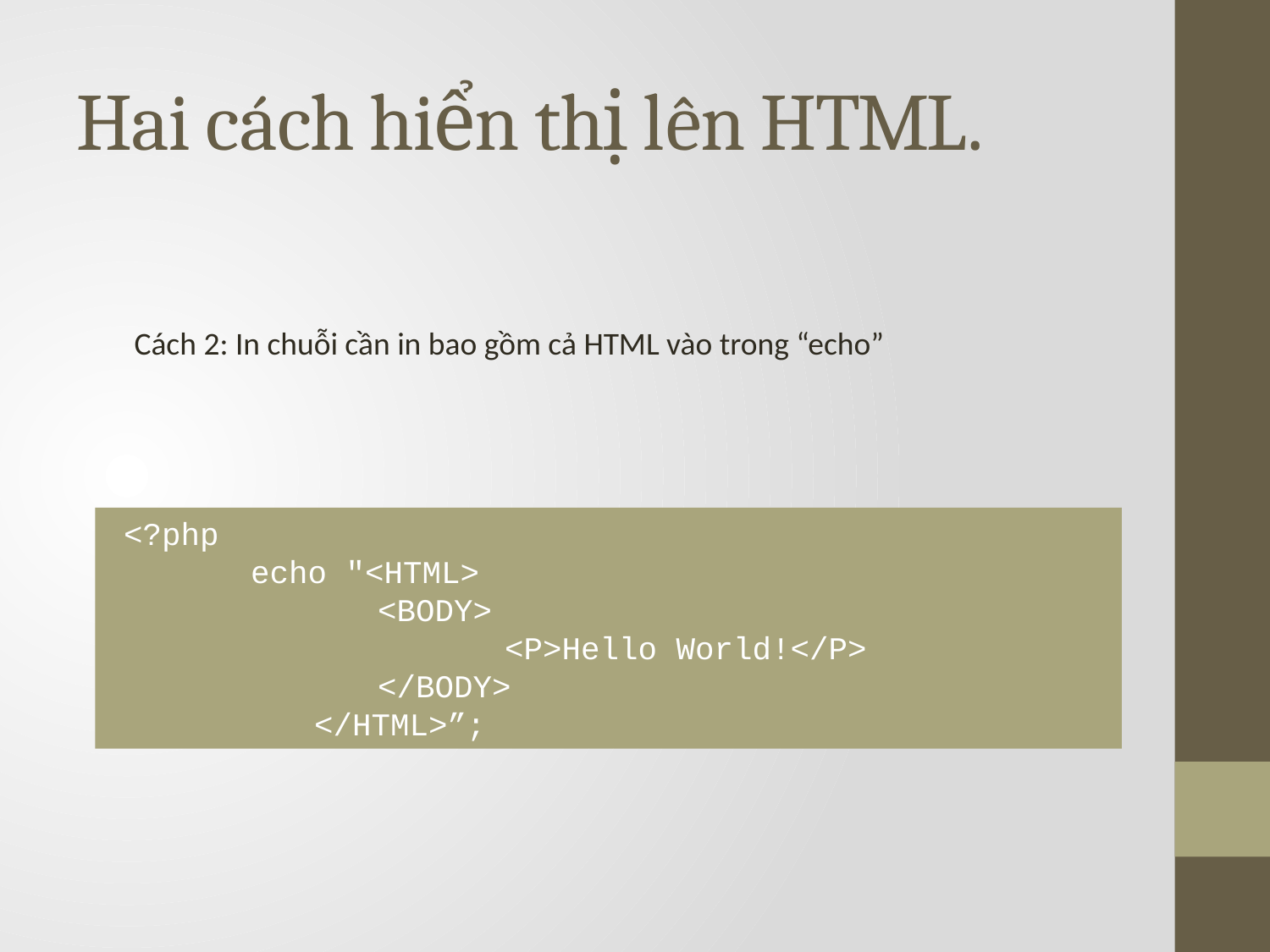

# Hai cách hiển thị lên HTML.
Cách 2: In chuỗi cần in bao gồm cả HTML vào trong “echo”
<?php
	echo "<HTML>
<BODY>
	<P>Hello World!</P>
</BODY>
</HTML>”;